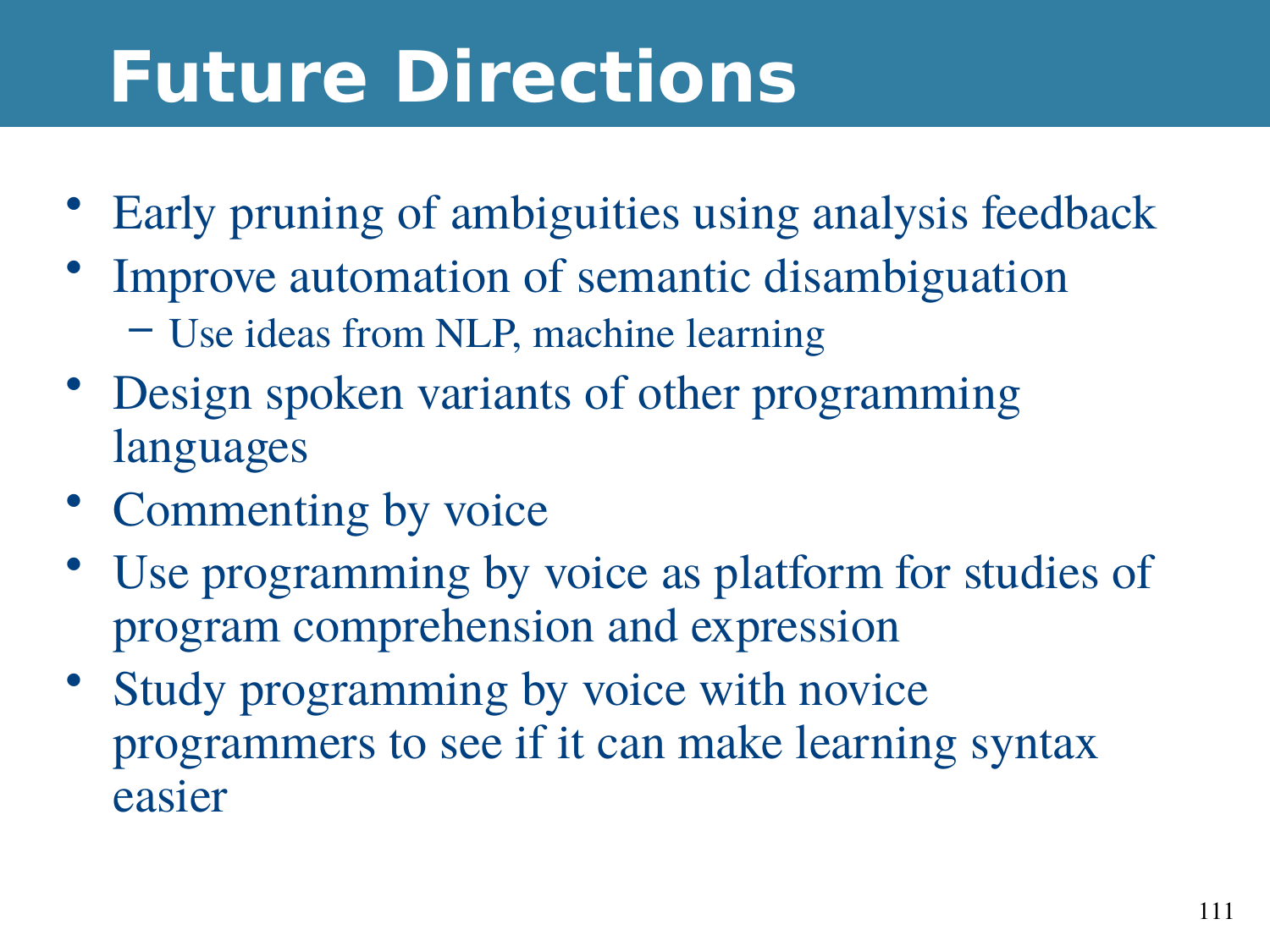

# Future Directions
Early pruning of ambiguities using analysis feedback
Improve automation of semantic disambiguation
Use ideas from NLP, machine learning
Design spoken variants of other programming languages
Commenting by voice
Use programming by voice as platform for studies of program comprehension and expression
Study programming by voice with novice programmers to see if it can make learning syntax easier